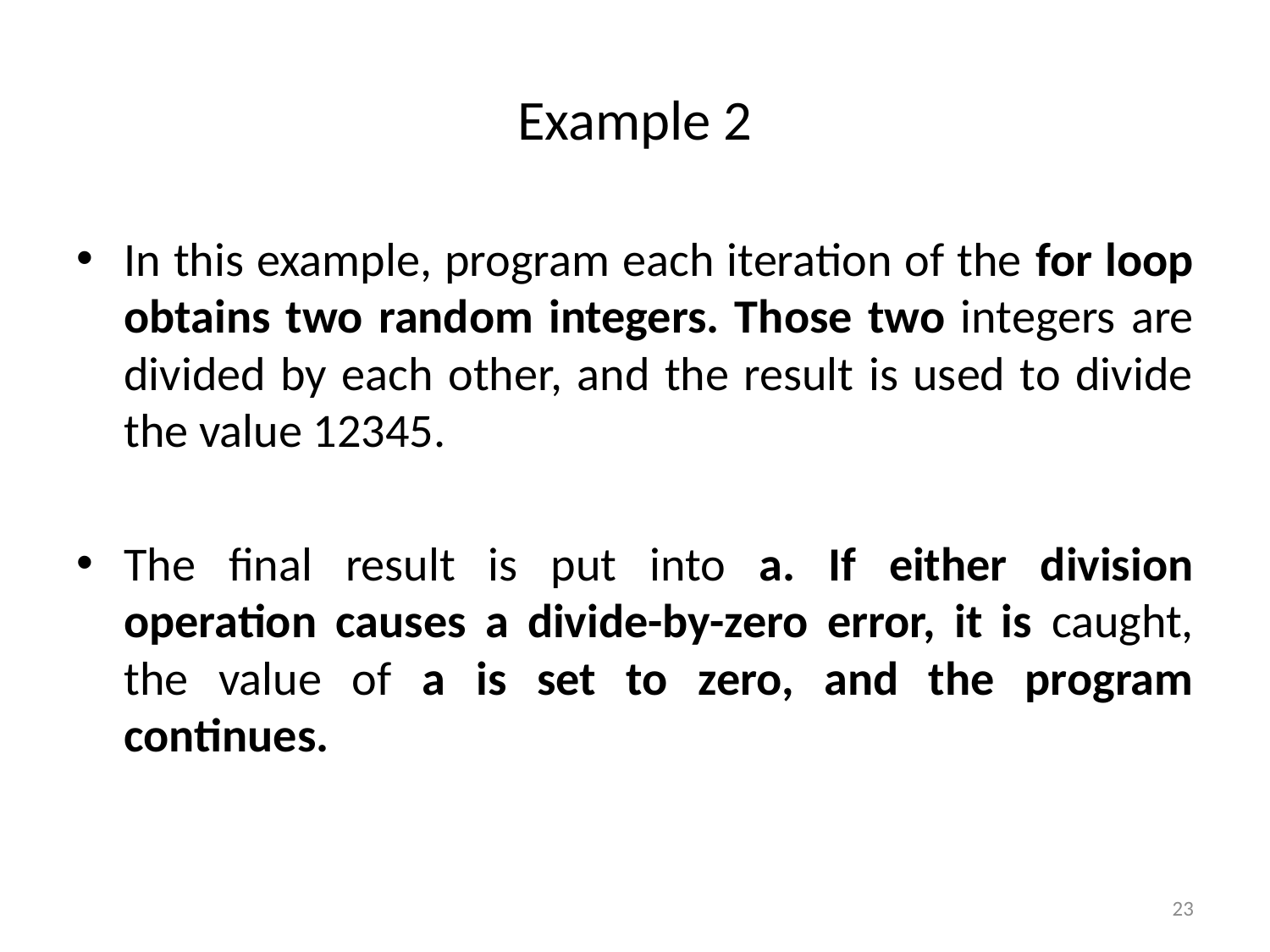

# Example 2
In this example, program each iteration of the for loop obtains two random integers. Those two integers are divided by each other, and the result is used to divide the value 12345.

The final result is put into a. If either division operation causes a divide-by-zero error, it is caught, the value of a is set to zero, and the program continues.
23